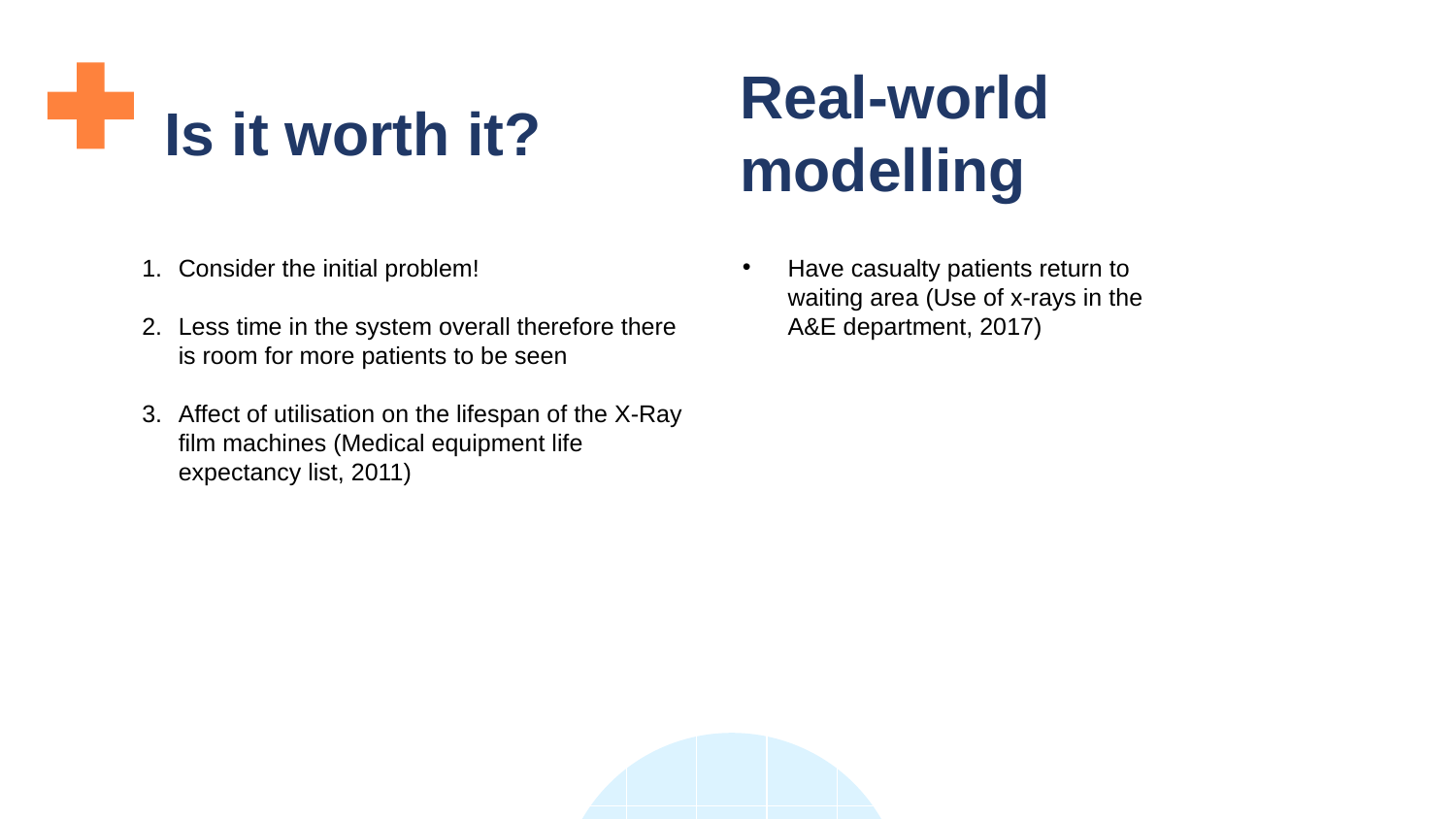

Is it worth it?
# Real-world modelling

Consider the initial problem!

Less time in the system overall therefore there is room for more patients to be seen

Affect of utilisation on the lifespan of the X-Ray film machines (Medical equipment life expectancy list, 2011)

Have casualty patients return to waiting area (Use of x-rays in the A&E department, 2017)